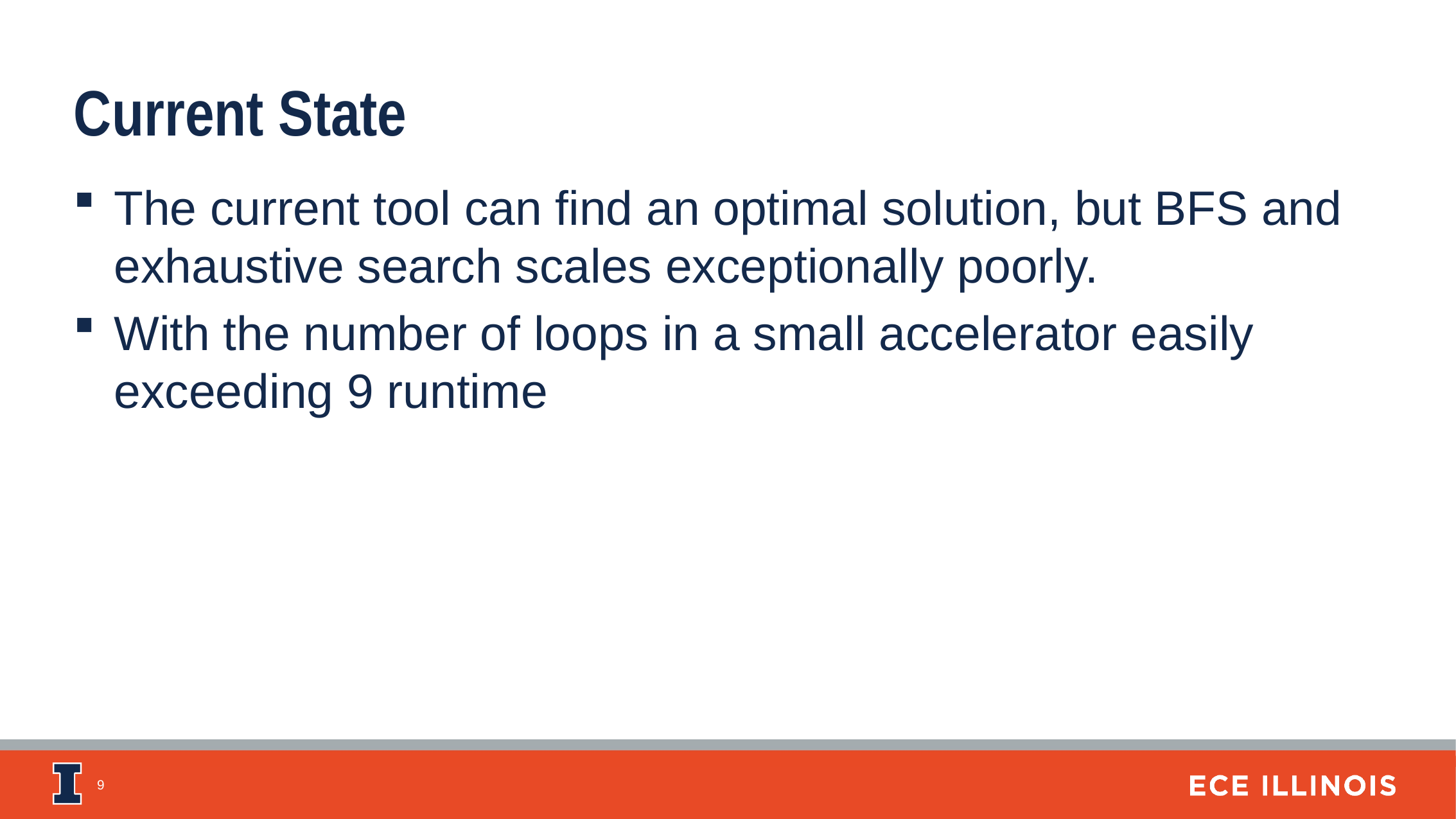

Current State
The current tool can find an optimal solution, but BFS and exhaustive search scales exceptionally poorly.
With the number of loops in a small accelerator easily exceeding 9 runtime
9